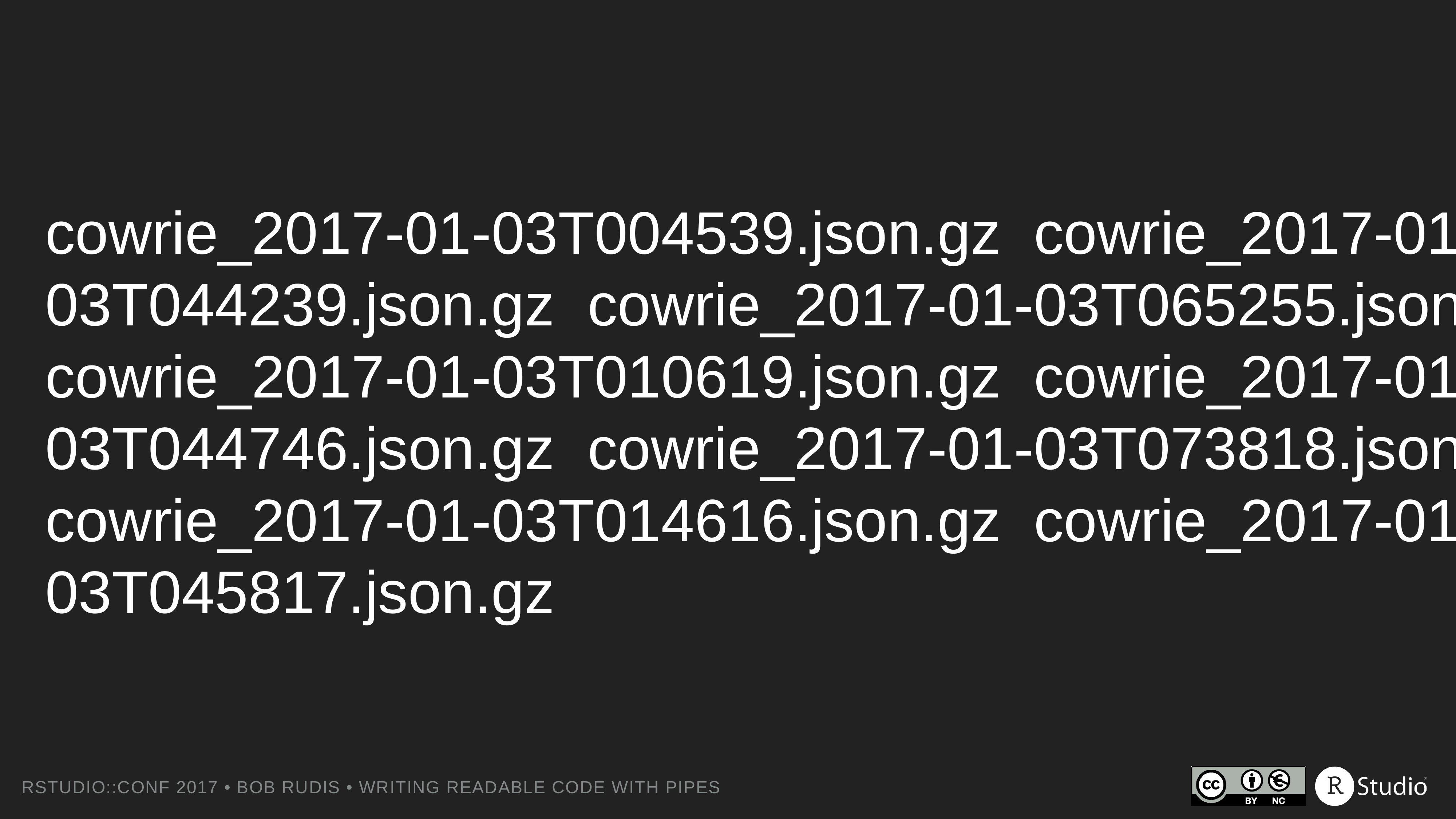

cowrie_2017-01-03T004539.json.gz  cowrie_2017-01-03T044239.json.gz  cowrie_2017-01-03T065255.json.gz
cowrie_2017-01-03T010619.json.gz  cowrie_2017-01-03T044746.json.gz  cowrie_2017-01-03T073818.json.gz
cowrie_2017-01-03T014616.json.gz  cowrie_2017-01-03T045817.json.gz